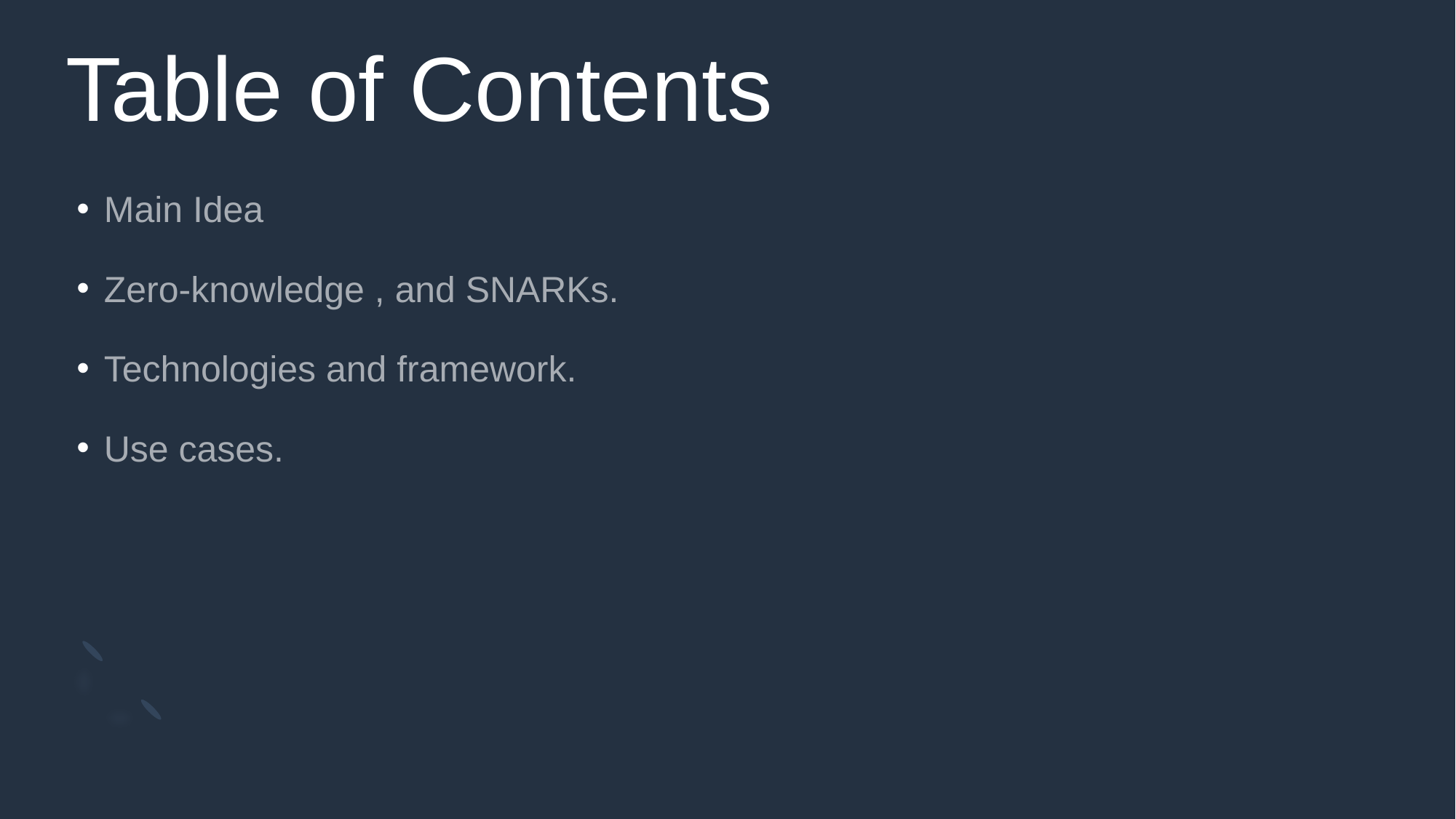

# Table of Contents
Main Idea
Zero-knowledge , and SNARKs.
Technologies and framework.
Use cases.